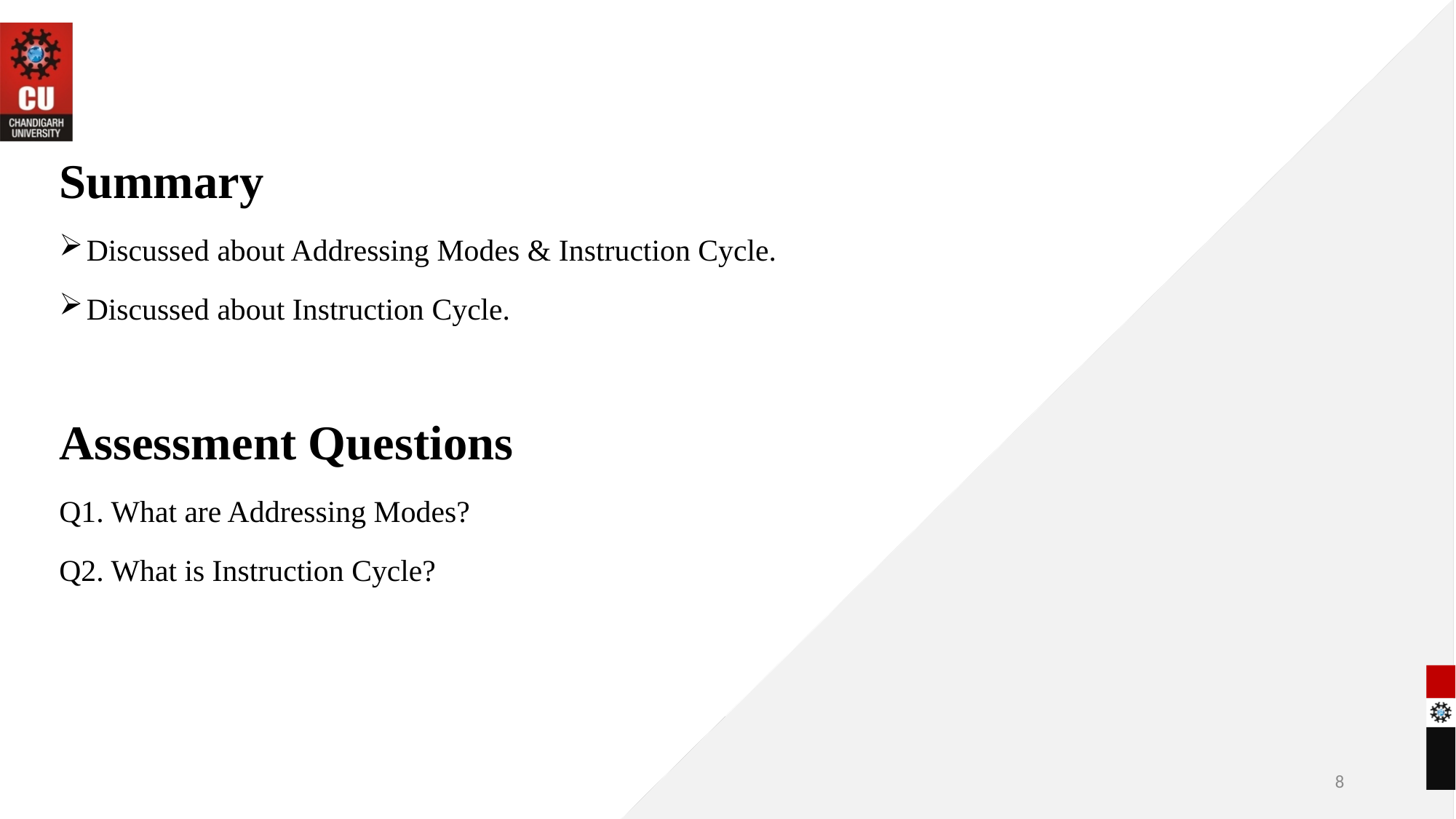

Summary
Discussed about Addressing Modes & Instruction Cycle.
Discussed about Instruction Cycle.

Assessment Questions
Q1. What are Addressing Modes?
Q2. What is Instruction Cycle?

8